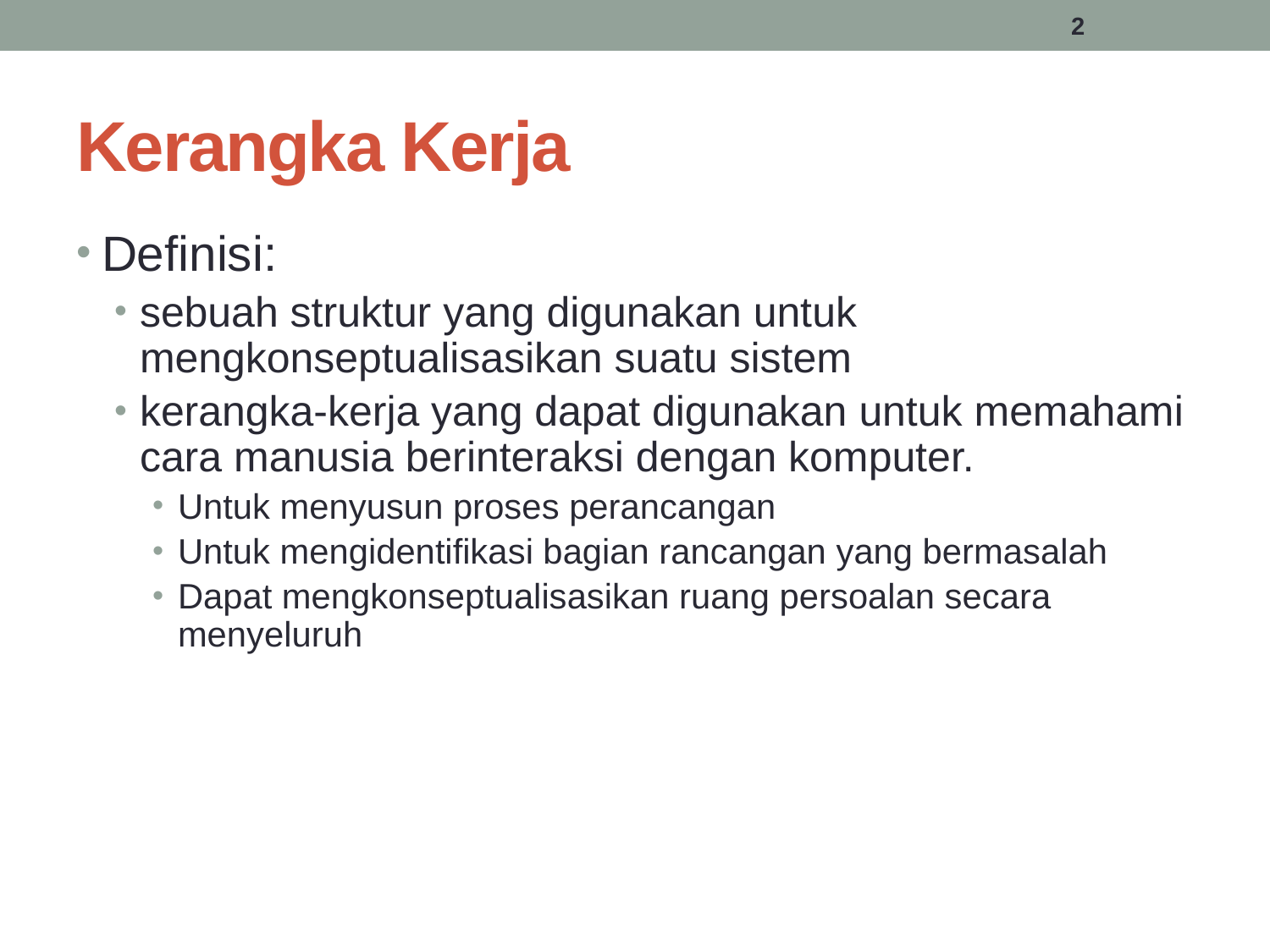

2
# Kerangka Kerja
Definisi:
sebuah struktur yang digunakan untuk mengkonseptualisasikan suatu sistem
kerangka-kerja yang dapat digunakan untuk memahami cara manusia berinteraksi dengan komputer.
Untuk menyusun proses perancangan
Untuk mengidentifikasi bagian rancangan yang bermasalah
Dapat mengkonseptualisasikan ruang persoalan secara menyeluruh